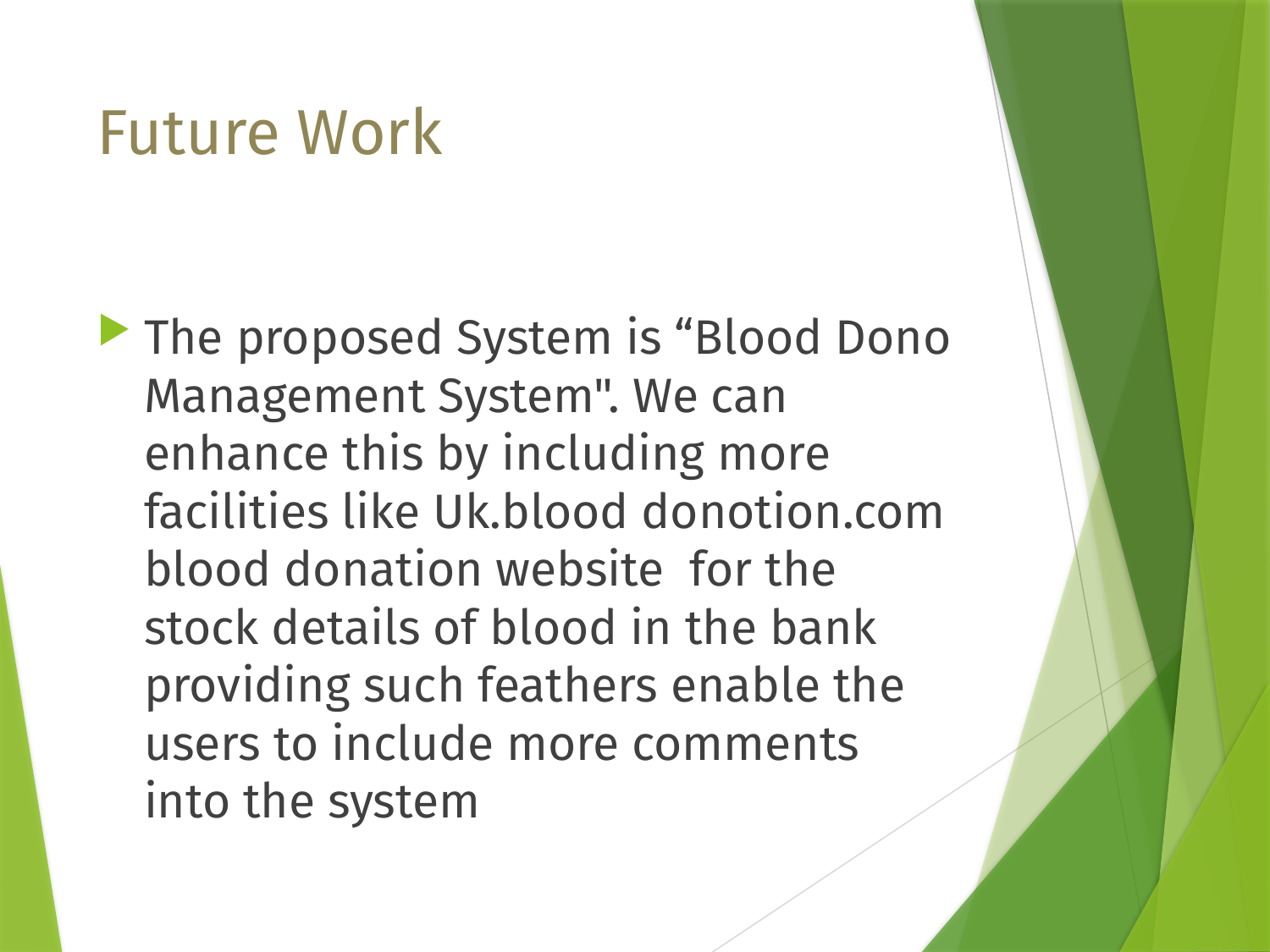

# Future Work
The proposed System is “Blood Dono Management System". We can enhance this by including more facilities like Uk.blood donotion.com blood donation website  for the stock details of blood in the bank providing such feathers enable the users to include more comments into the system